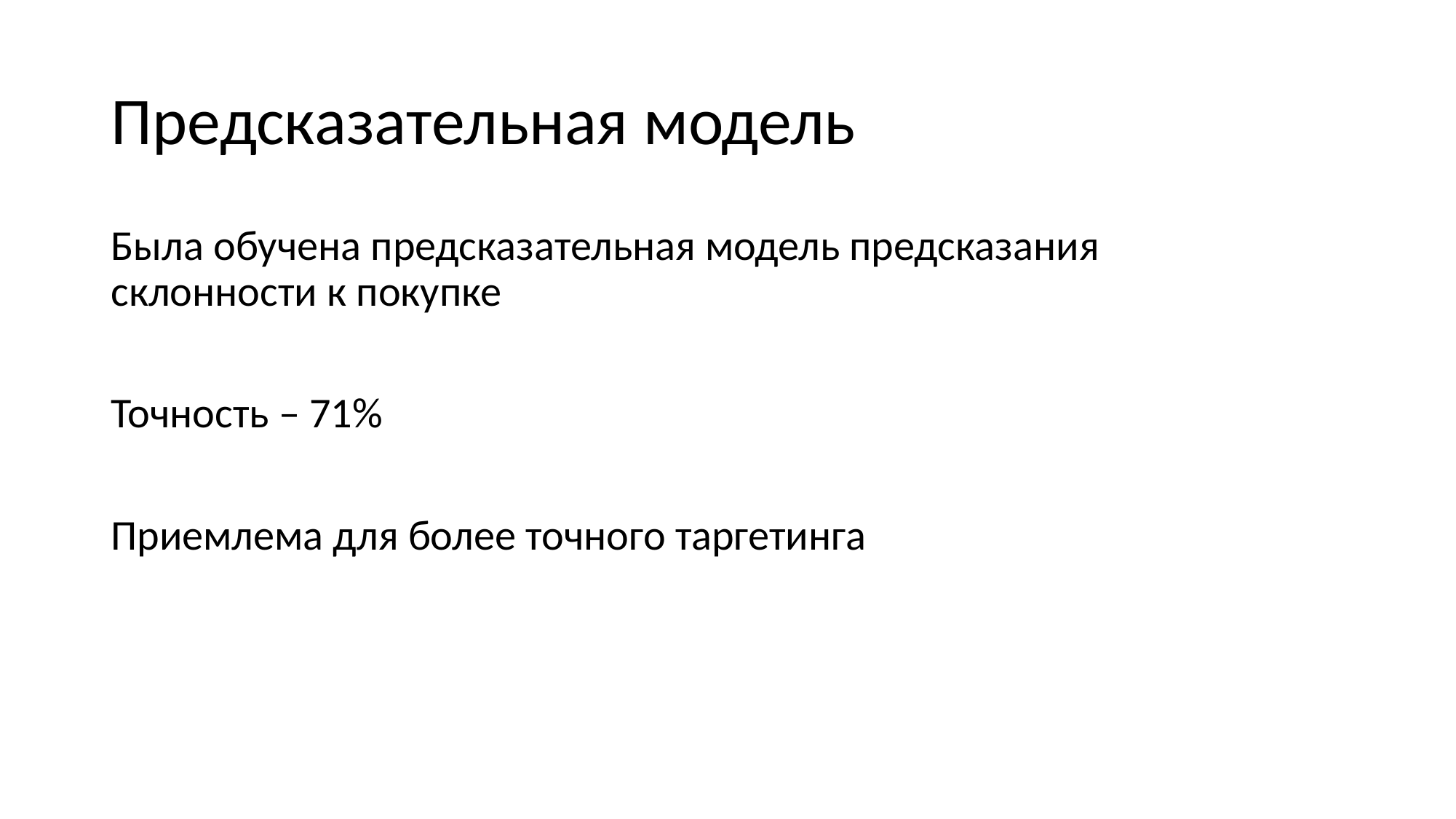

# Предсказательная модель
Была обучена предсказательная модель предсказания склонности к покупке

Точность – 71%

Приемлема для более точного таргетинга